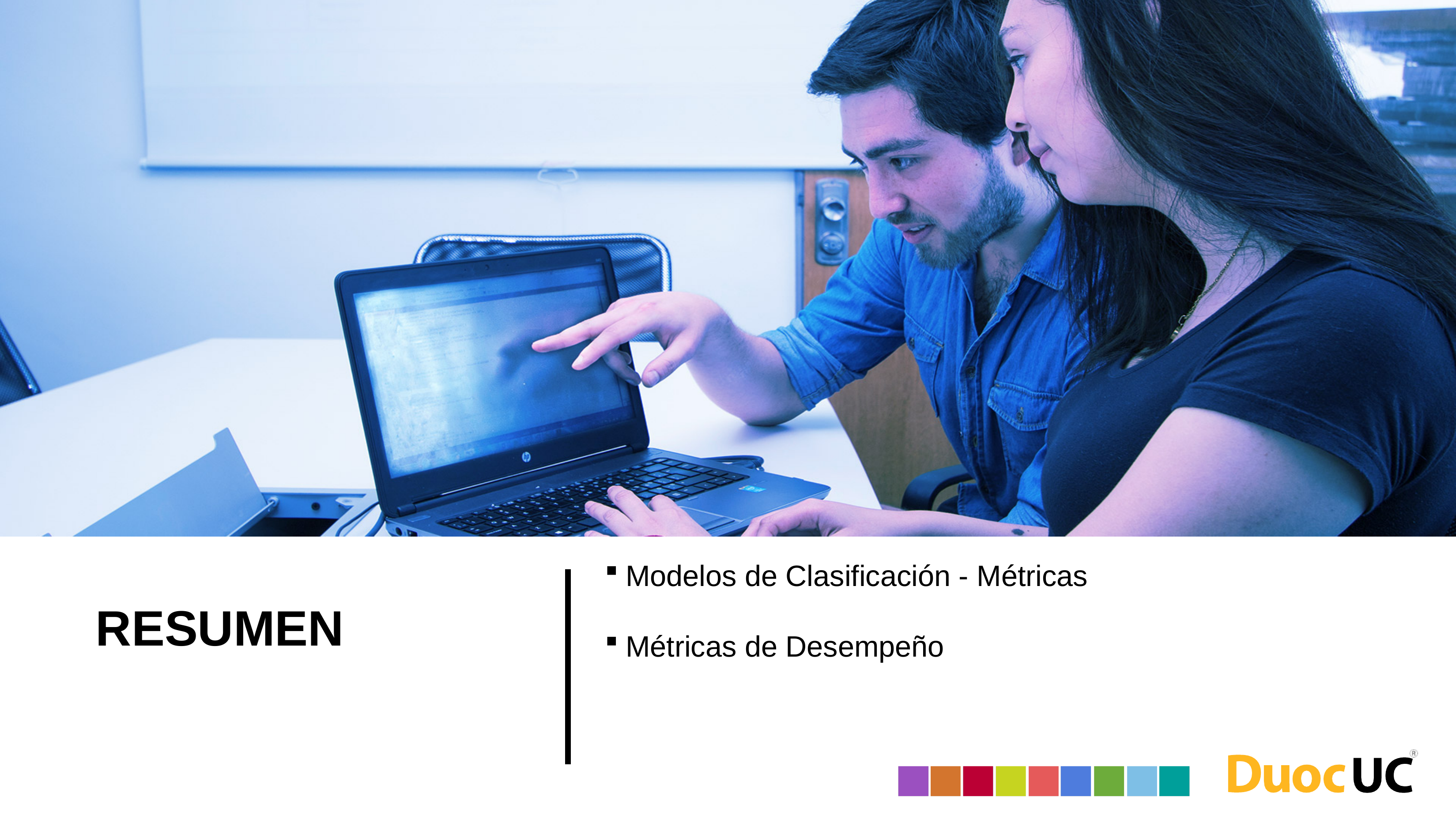

Modelos de Clasificación - Métricas

Métricas de Desempeño

# RESUMEN